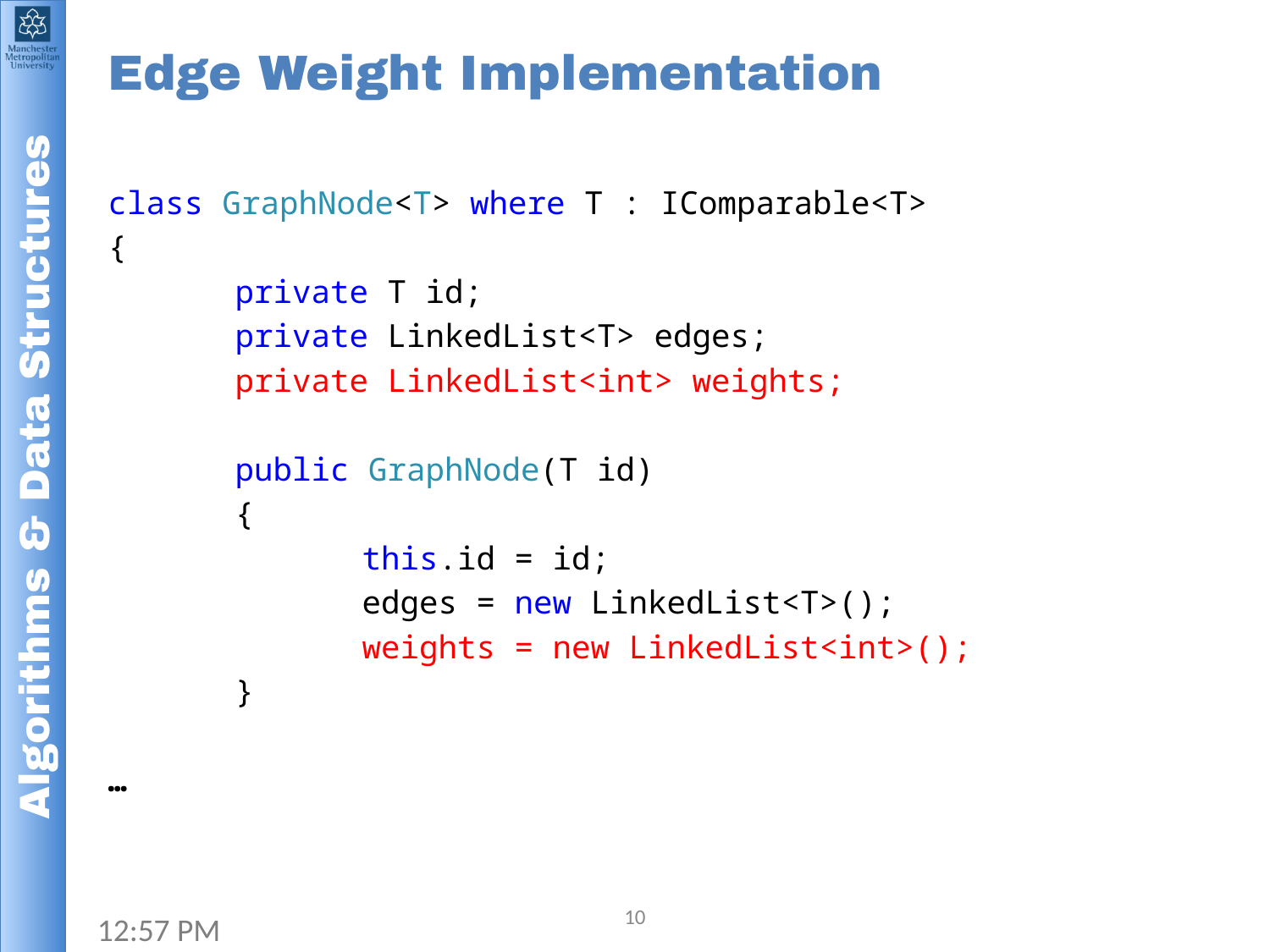

# Edge Weight Implementation
class GraphNode<T> where T : IComparable<T>
{
	private T id;
	private LinkedList<T> edges;
	private LinkedList<int> weights;

	public GraphNode(T id)
	{
		this.id = id;
		edges = new LinkedList<T>();
		weights = new LinkedList<int>();
	}

…
10